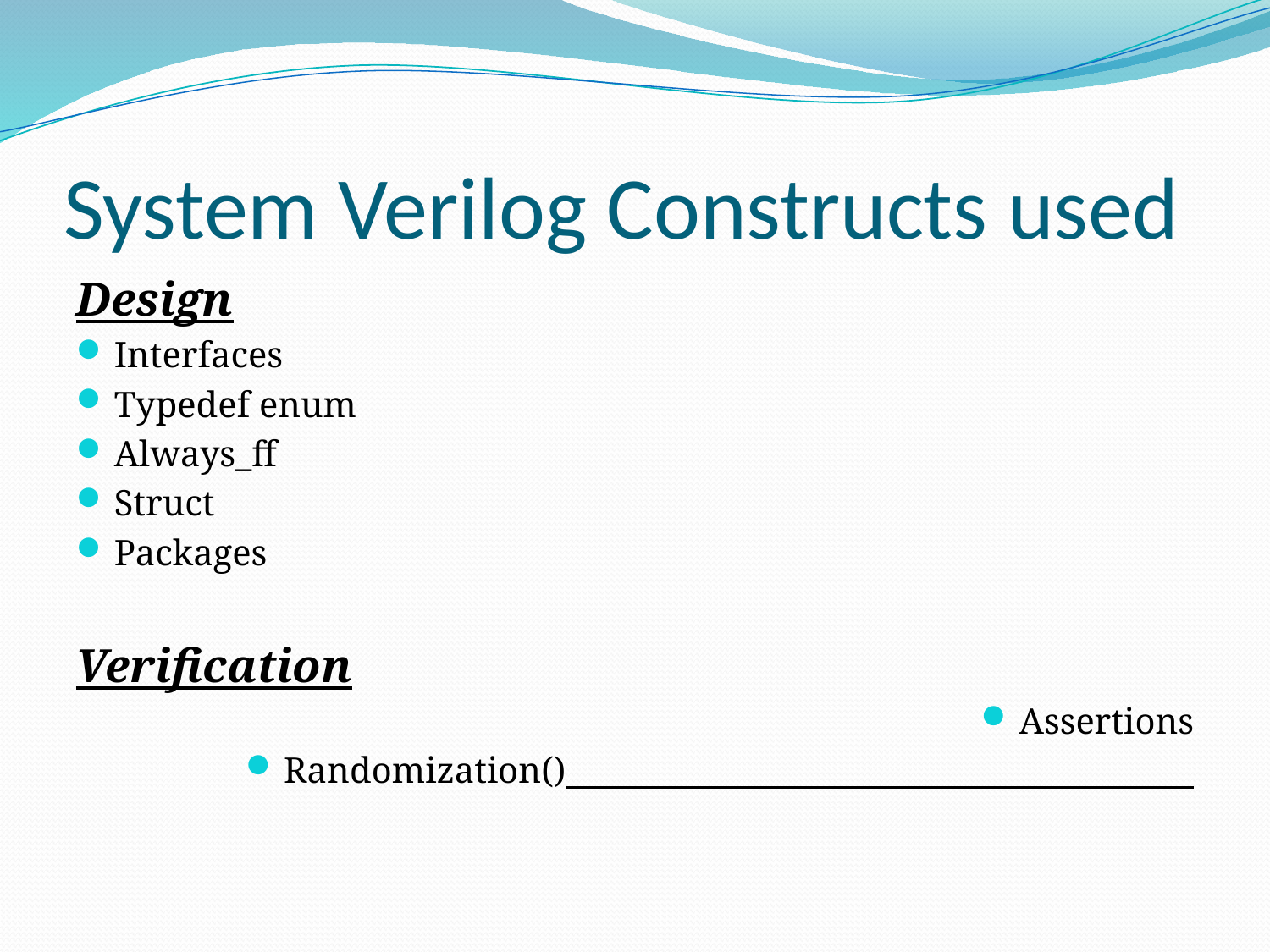

# System Verilog Constructs used
Design
Interfaces
Typedef enum
Always_ff
Struct
Packages
                                                                           Verification
Assertions
Randomization()